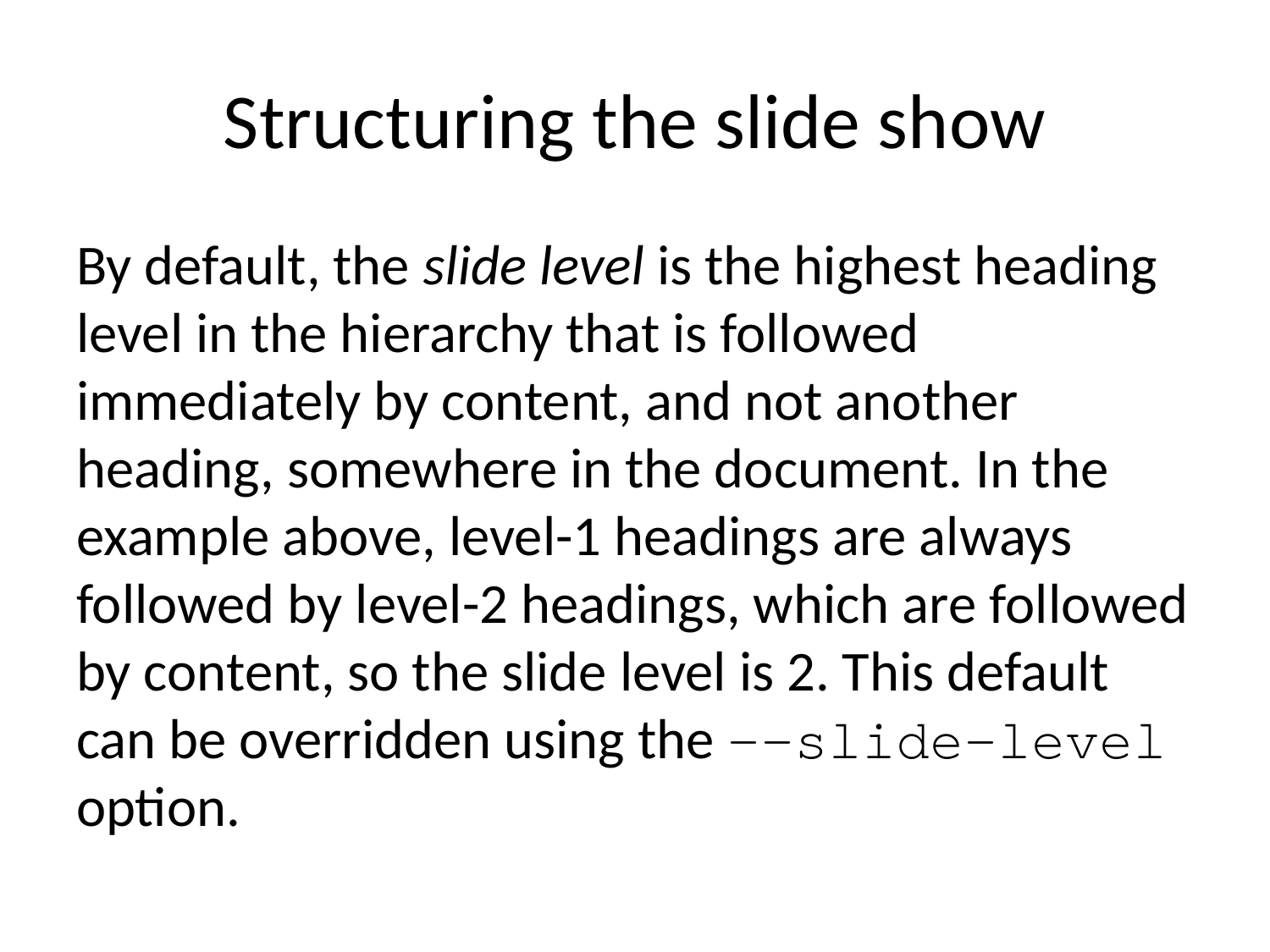

# Structuring the slide show
By default, the slide level is the highest heading level in the hierarchy that is followed immediately by content, and not another heading, somewhere in the document. In the example above, level-1 headings are always followed by level-2 headings, which are followed by content, so the slide level is 2. This default can be overridden using the --slide-level option.